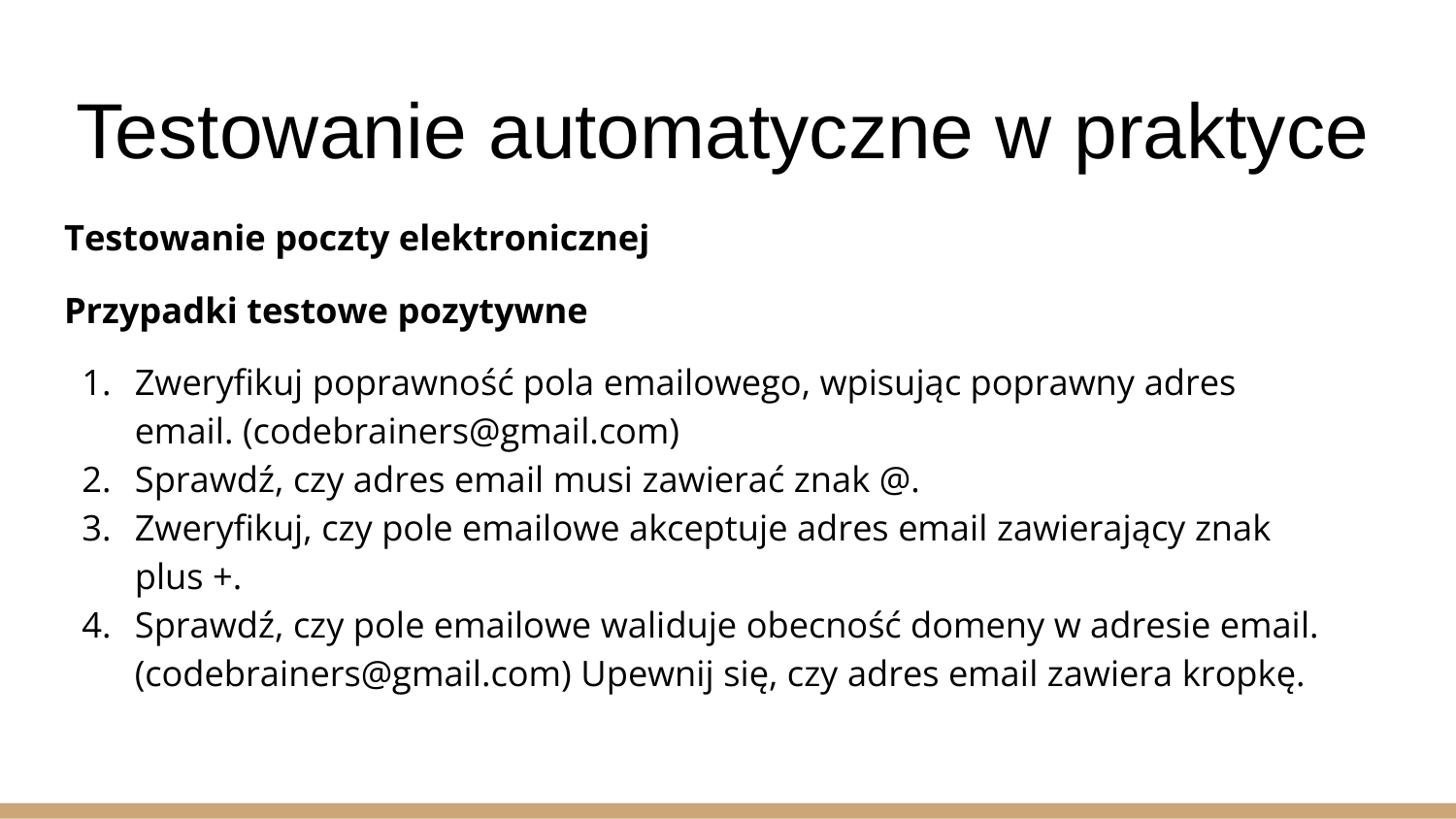

# Testowanie automatyczne w praktyce
Testowanie poczty elektronicznej
Przypadki testowe pozytywne
Zweryfikuj poprawność pola emailowego, wpisując poprawny adres email. (codebrainers@gmail.com)
Sprawdź, czy adres email musi zawierać znak @.
Zweryfikuj, czy pole emailowe akceptuje adres email zawierający znak plus +.
Sprawdź, czy pole emailowe waliduje obecność domeny w adresie email. (codebrainers@gmail.com) Upewnij się, czy adres email zawiera kropkę.